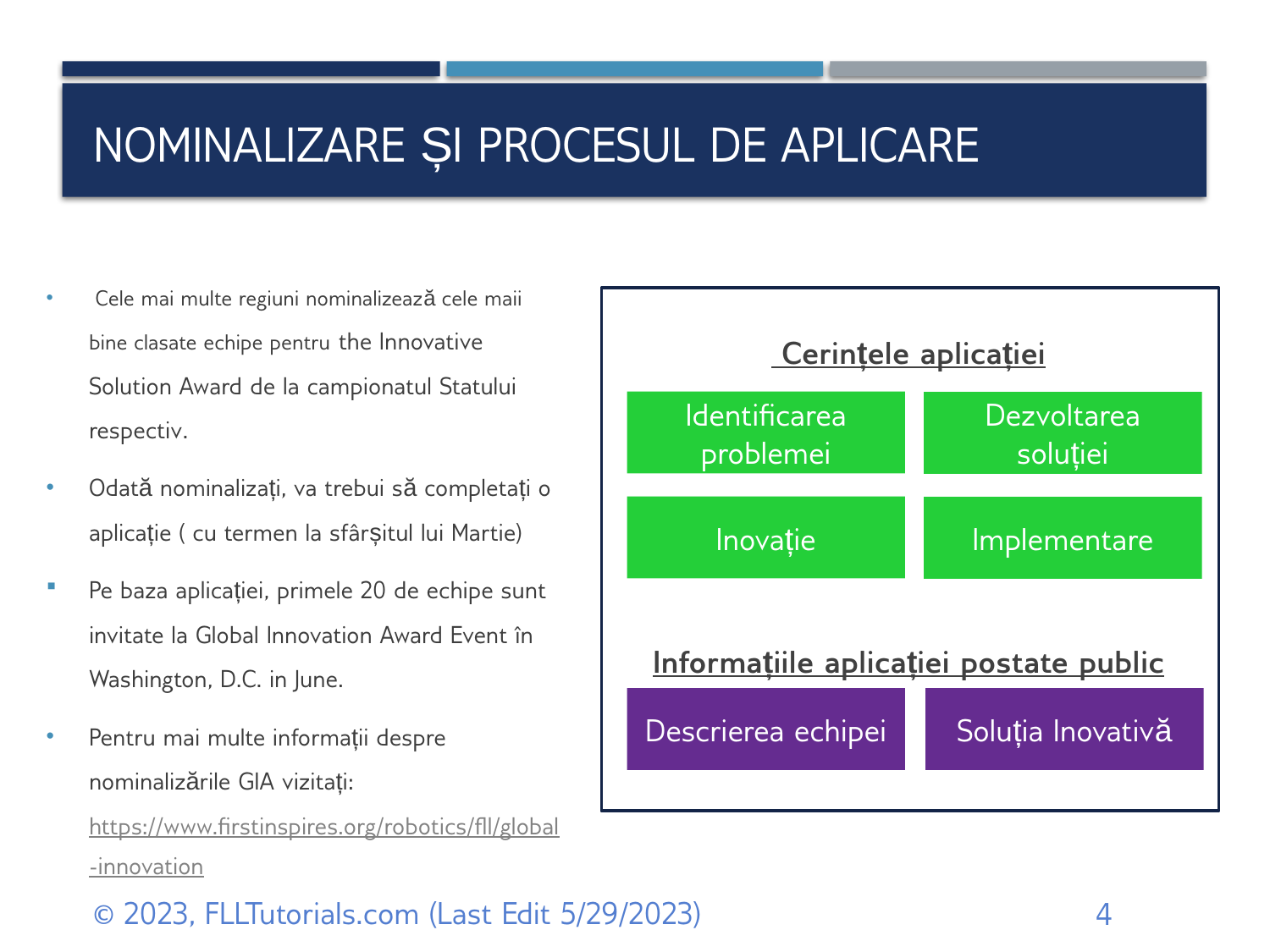

# Nominalizare și procesul de aplicare
 Cele mai multe regiuni nominalizează cele maii bine clasate echipe pentru the Innovative Solution Award de la campionatul Statului respectiv.
Odată nominalizați, va trebui să completați o aplicație ( cu termen la sfârșitul lui Martie)
Pe baza aplicației, primele 20 de echipe sunt invitate la Global Innovation Award Event în Washington, D.C. in June.
Pentru mai multe informații despre nominalizările GIA vizitați: https://www.firstinspires.org/robotics/fll/global-innovation

 Cerințele aplicației
Identificarea problemei
Dezvoltarea soluției
Inovație
Implementare
Informațiile aplicației postate public
Descrierea echipei
Soluția Inovativă
© 2023, FLLTutorials.com (Last Edit 5/29/2023)
4